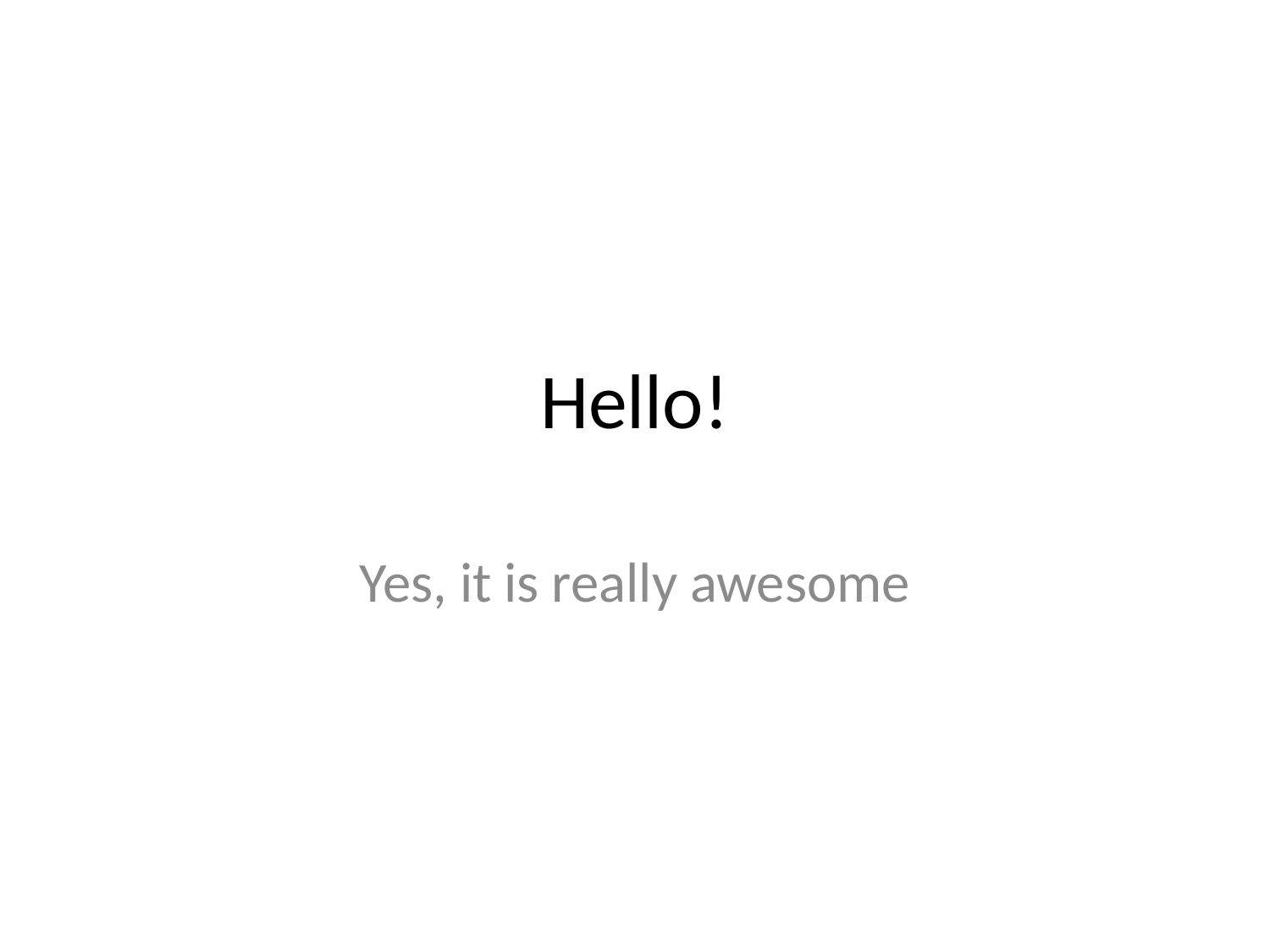

# Hello!
Yes, it is really awesome